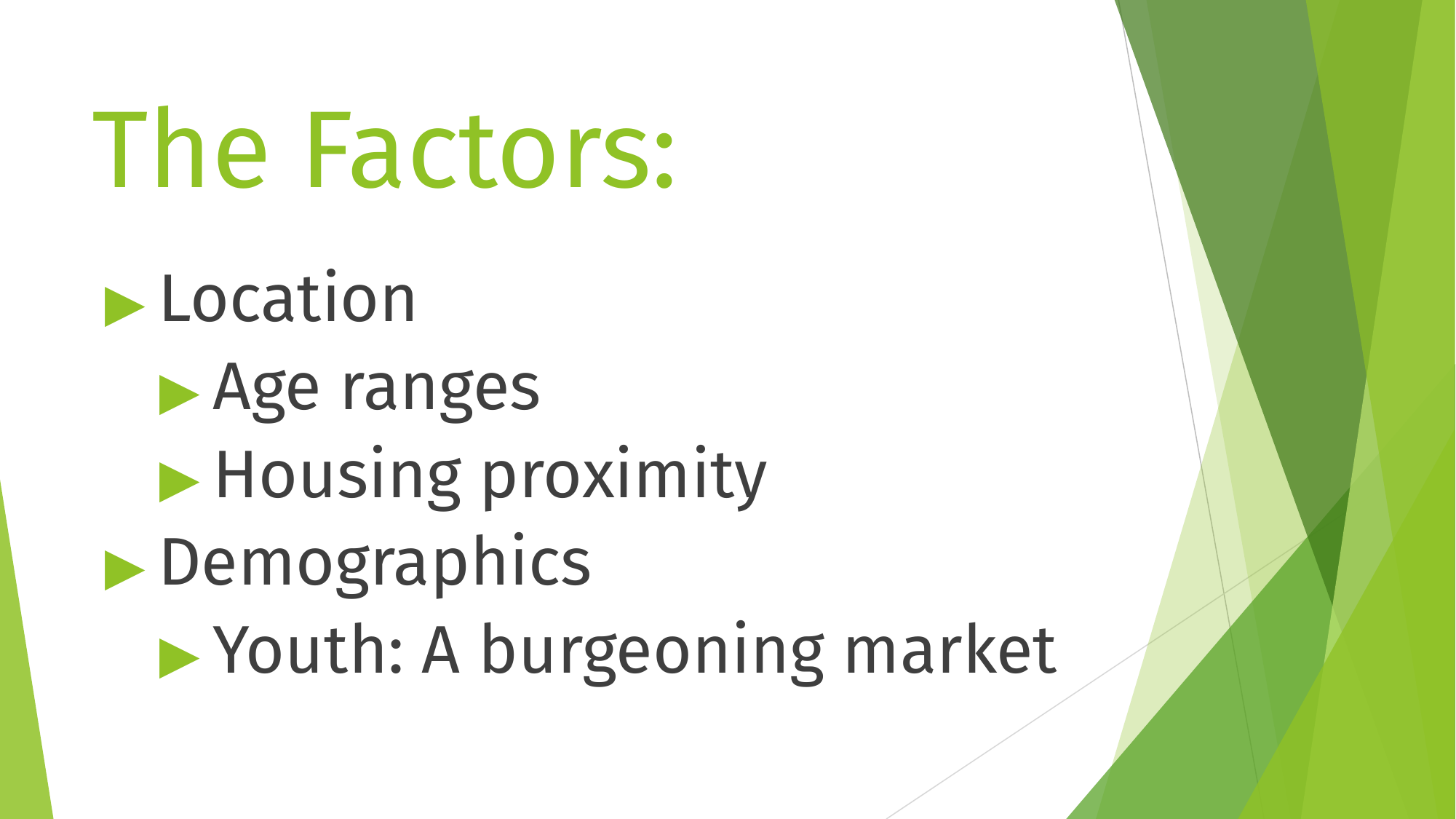

# The Factors:
Location
Age ranges
Housing proximity
Demographics
Youth: A burgeoning market